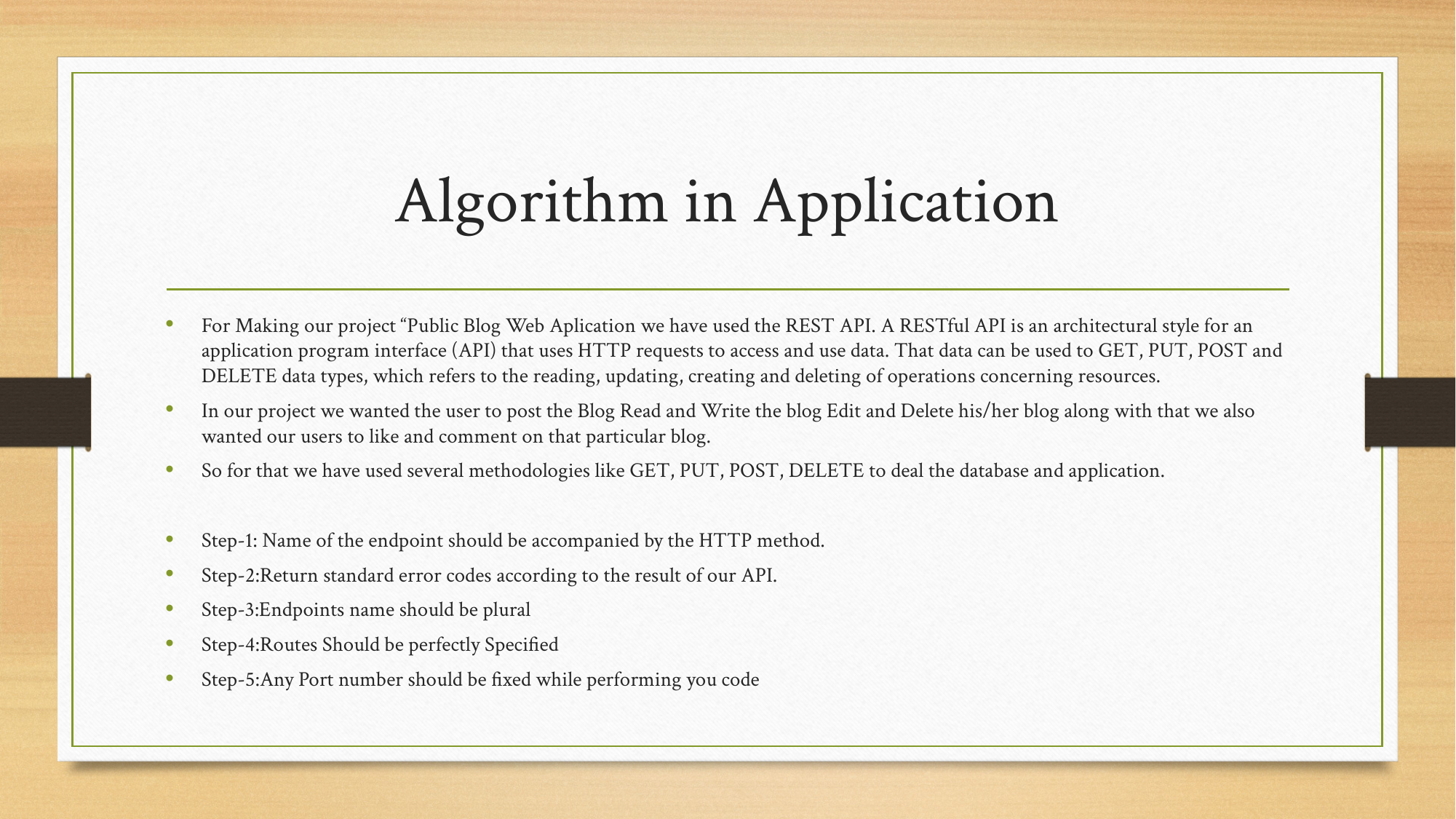

# Algorithm in Application
For Making our project “Public Blog Web Aplication we have used the REST API. A RESTful API is an architectural style for an application program interface (API) that uses HTTP requests to access and use data. That data can be used to GET, PUT, POST and DELETE data types, which refers to the reading, updating, creating and deleting of operations concerning resources.
In our project we wanted the user to post the Blog Read and Write the blog Edit and Delete his/her blog along with that we also wanted our users to like and comment on that particular blog.
So for that we have used several methodologies like GET, PUT, POST, DELETE to deal the database and application.

Step-1: Name of the endpoint should be accompanied by the HTTP method.
Step-2:Return standard error codes according to the result of our API.
Step-3:Endpoints name should be plural
Step-4:Routes Should be perfectly Specified
Step-5:Any Port number should be fixed while performing you code